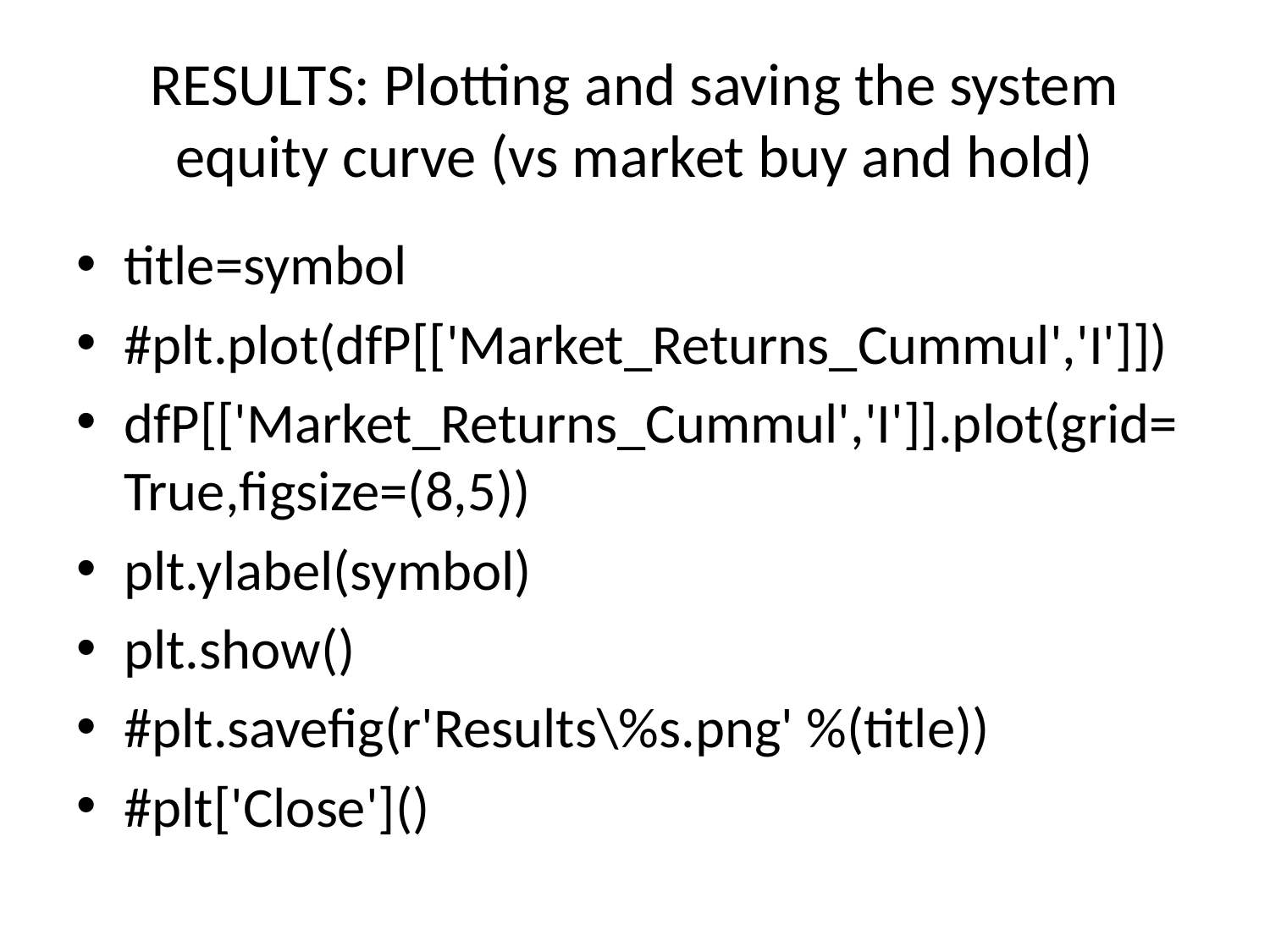

# RESULTS: Plotting and saving the system equity curve (vs market buy and hold)
title=symbol
#plt.plot(dfP[['Market_Returns_Cummul','I']])
dfP[['Market_Returns_Cummul','I']].plot(grid=True,figsize=(8,5))
plt.ylabel(symbol)
plt.show()
#plt.savefig(r'Results\%s.png' %(title))
#plt['Close']()